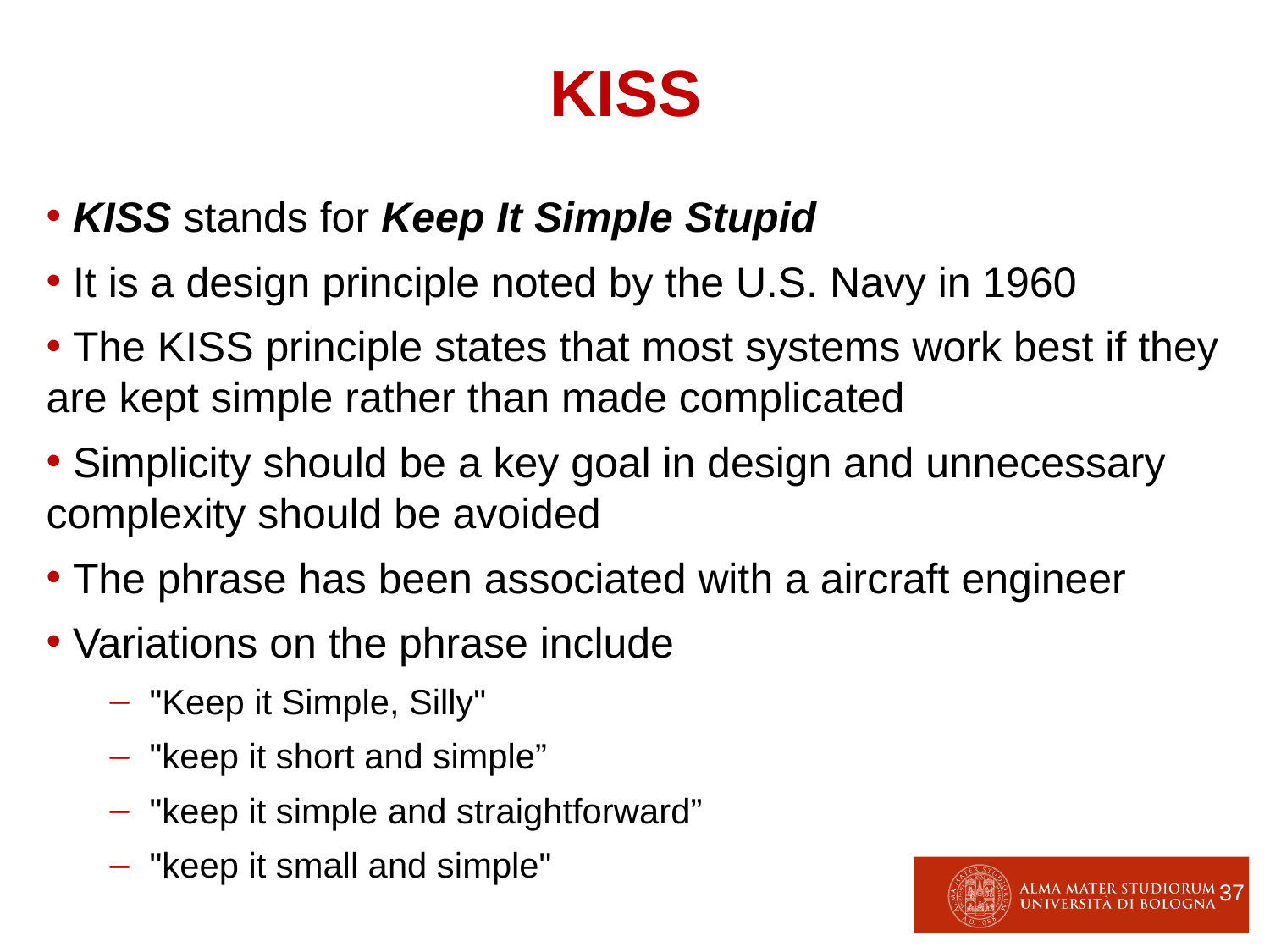

KISS
 KISS stands for Keep It Simple Stupid
 It is a design principle noted by the U.S. Navy in 1960
 The KISS principle states that most systems work best if they are kept simple rather than made complicated
 Simplicity should be a key goal in design and unnecessary complexity should be avoided
 The phrase has been associated with a aircraft engineer
 Variations on the phrase include
"Keep it Simple, Silly"
"keep it short and simple”
"keep it simple and straightforward”
"keep it small and simple"
37